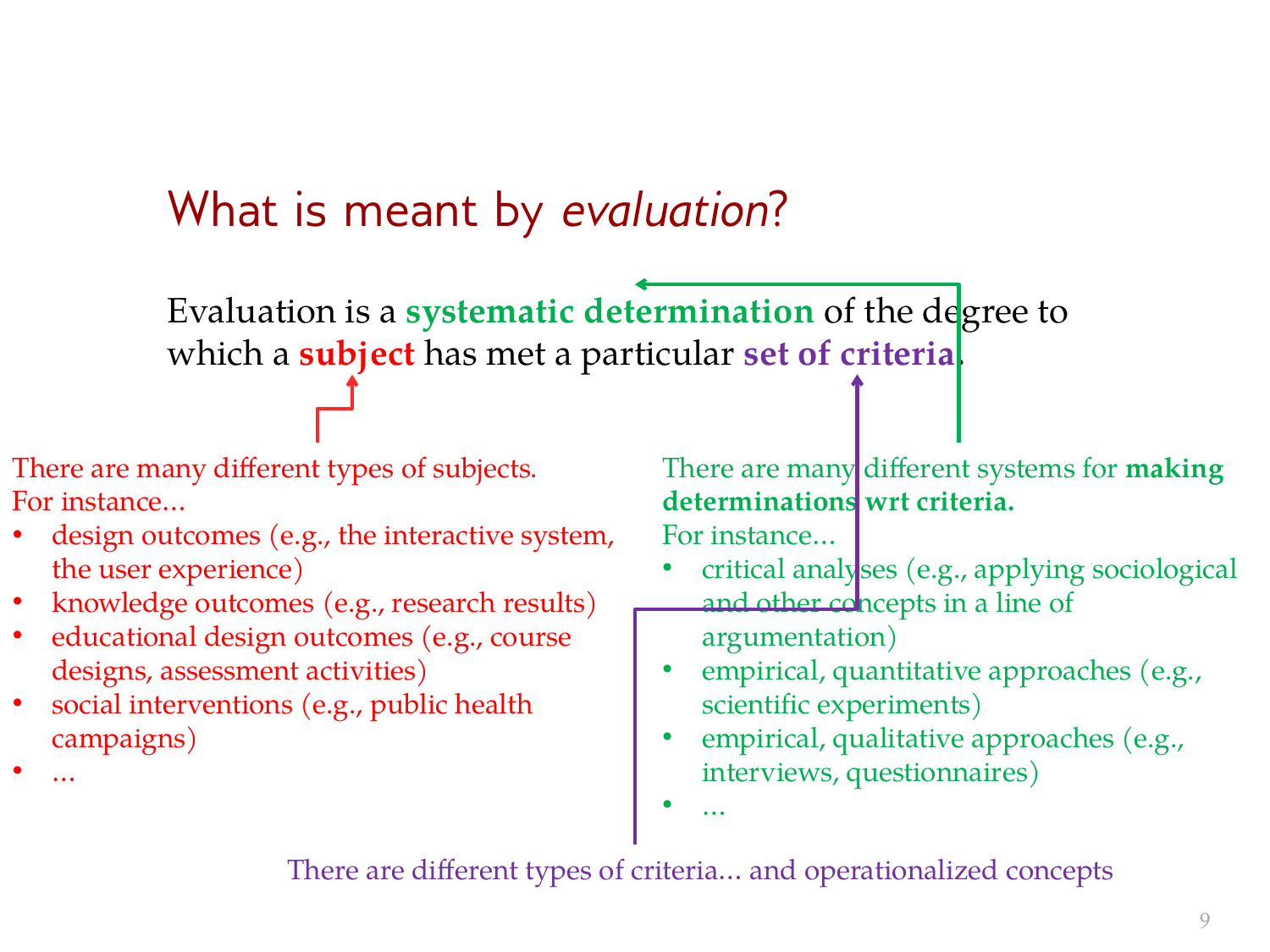

# What is meant by evaluation?
Evaluation is a systematic determination of the degree to which a subject has met a particular set of criteria.
There are many different systems for making determinations wrt criteria.
For instance…
critical analyses (e.g., applying sociological and other concepts in a line of argumentation)
empirical, quantitative approaches (e.g., scientific experiments)
empirical, qualitative approaches (e.g., interviews, questionnaires)
…
There are many different types of subjects.
For instance…
design outcomes (e.g., the interactive system, the user experience)
knowledge outcomes (e.g., research results)
educational design outcomes (e.g., course designs, assessment activities)
social interventions (e.g., public health campaigns)
…
There are different types of criteria… and operationalized concepts
9